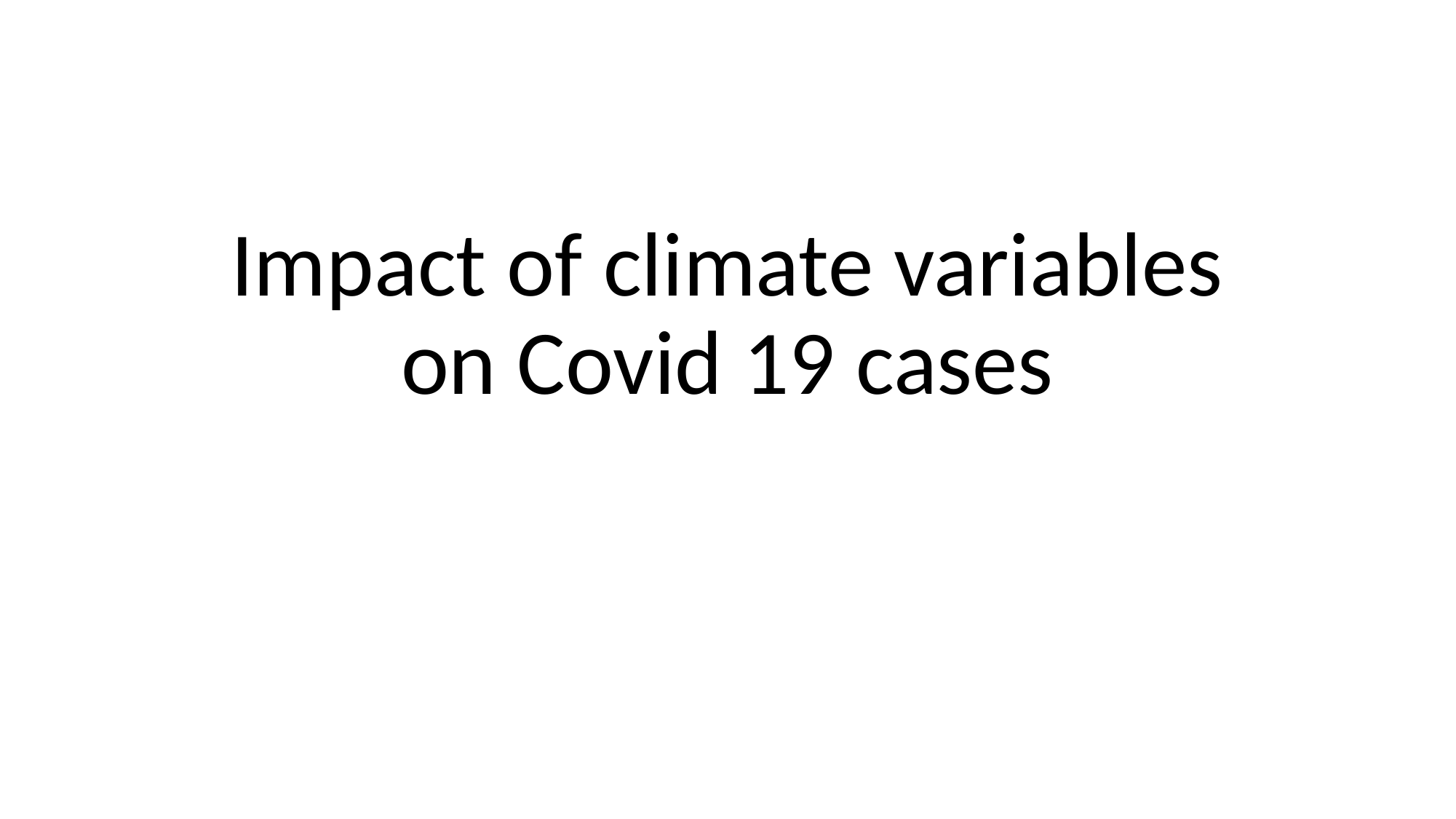

# Impact of climate variables on Covid 19 cases